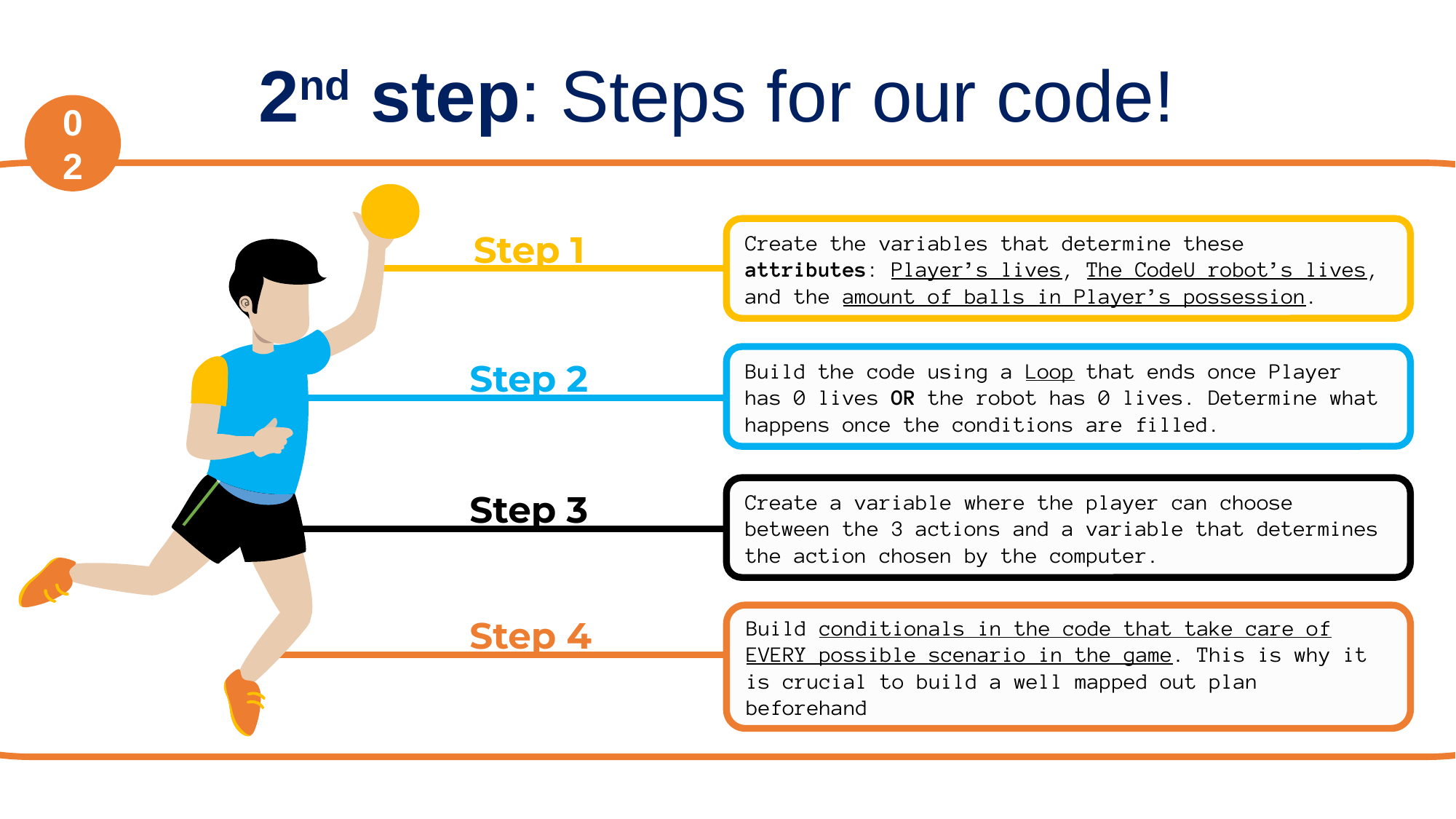

# 2nd step: Steps for our code!
02

Create the variables that determine these attributes: Player’s lives, The CodeU robot’s lives, and the amount of balls in Player’s possession.
Step 1
Build the code using a Loop that ends once Player has 0 lives OR the robot has 0 lives. Determine what happens once the conditions are filled.
Step 2
Create a variable where the player can choose between the 3 actions and a variable that determines the action chosen by the computer.
Step 3
Build conditionals in the code that take care of EVERY possible scenario in the game. This is why it is crucial to build a well mapped out plan beforehand
Step 4